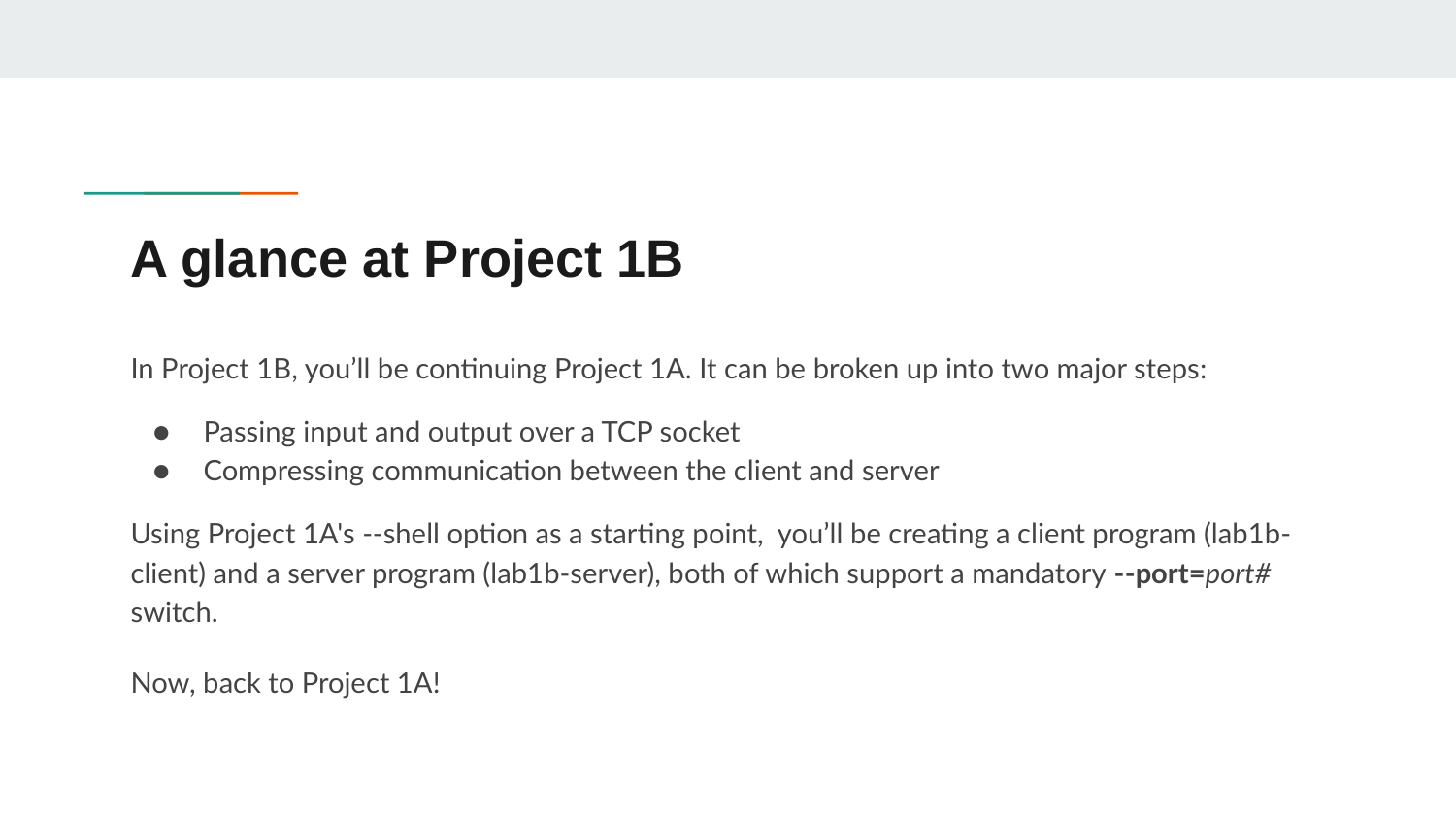

# A glance at Project 1B
In Project 1B, you’ll be continuing Project 1A. It can be broken up into two major steps:
Passing input and output over a TCP socket
Compressing communication between the client and server
Using Project 1A's --shell option as a starting point,  you’ll be creating a client program (lab1b-client) and a server program (lab1b-server), both of which support a mandatory --port=port# switch.
Now, back to Project 1A!